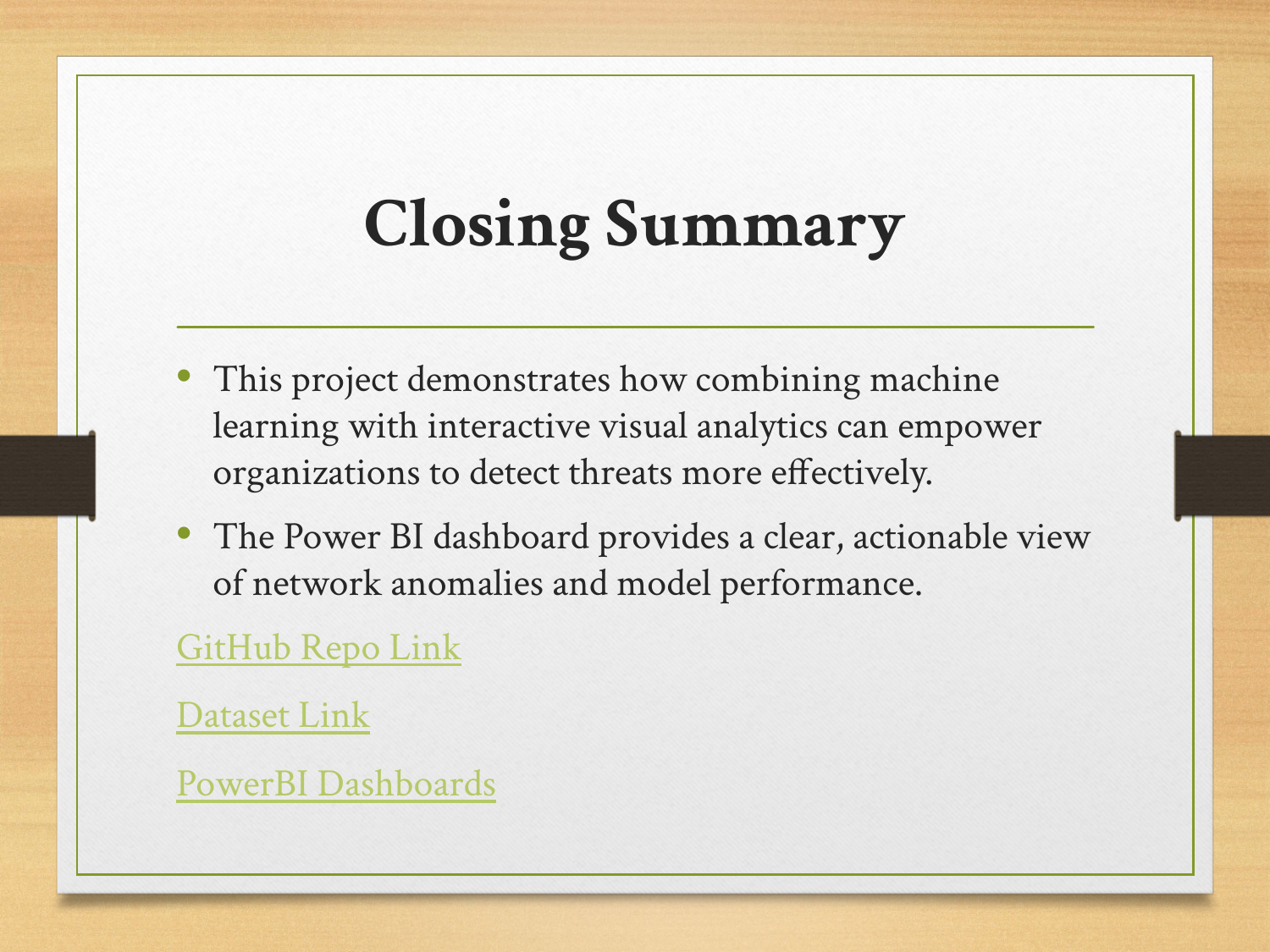

# Closing Summary
This project demonstrates how combining machine learning with interactive visual analytics can empower organizations to detect threats more effectively.
The Power BI dashboard provides a clear, actionable view of network anomalies and model performance.
GitHub Repo Link
Dataset Link
PowerBI Dashboards